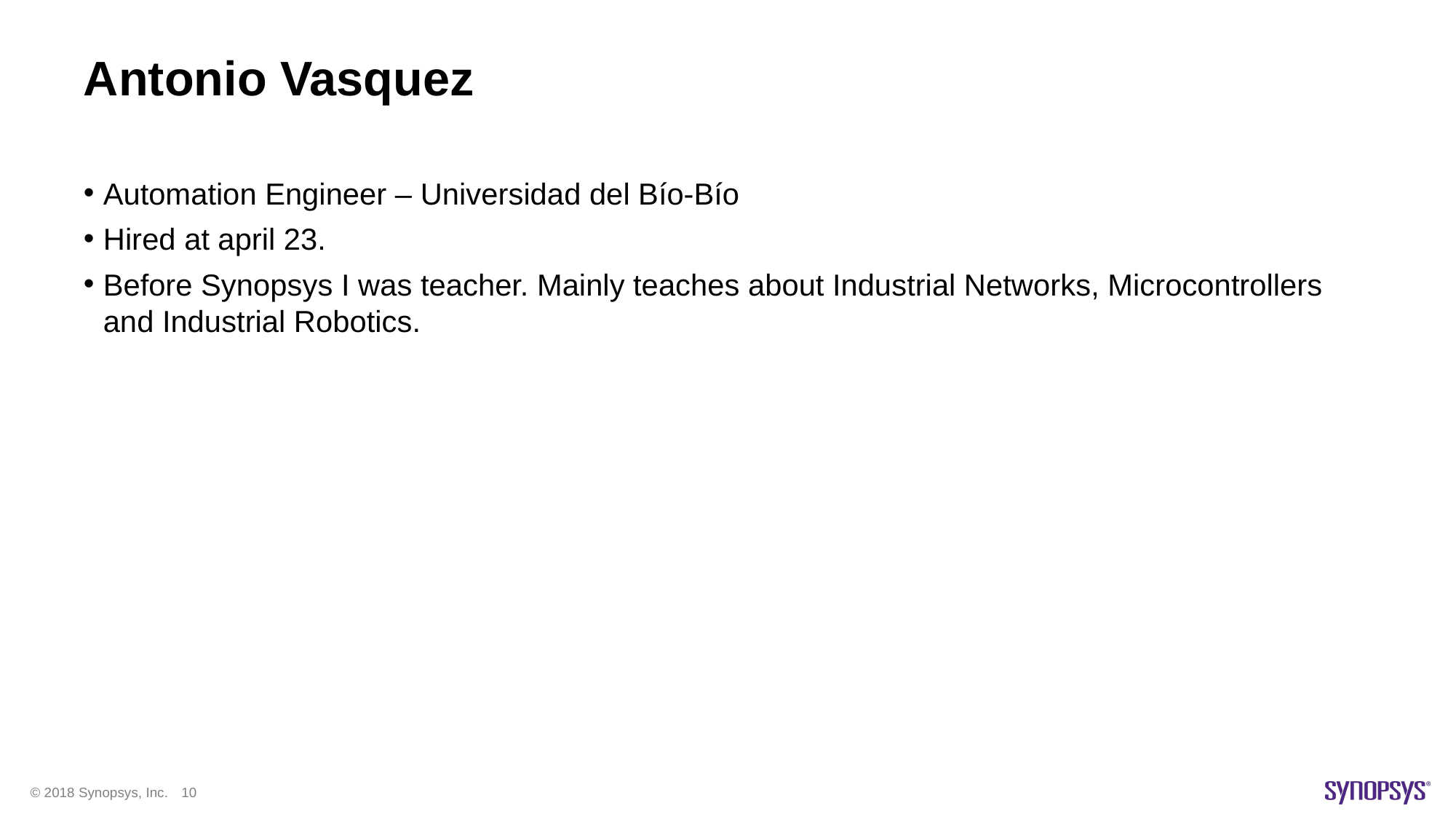

# Antonio Vasquez
Automation Engineer – Universidad del Bío-Bío
Hired at april 23.
Before Synopsys I was teacher. Mainly teaches about Industrial Networks, Microcontrollers and Industrial Robotics.